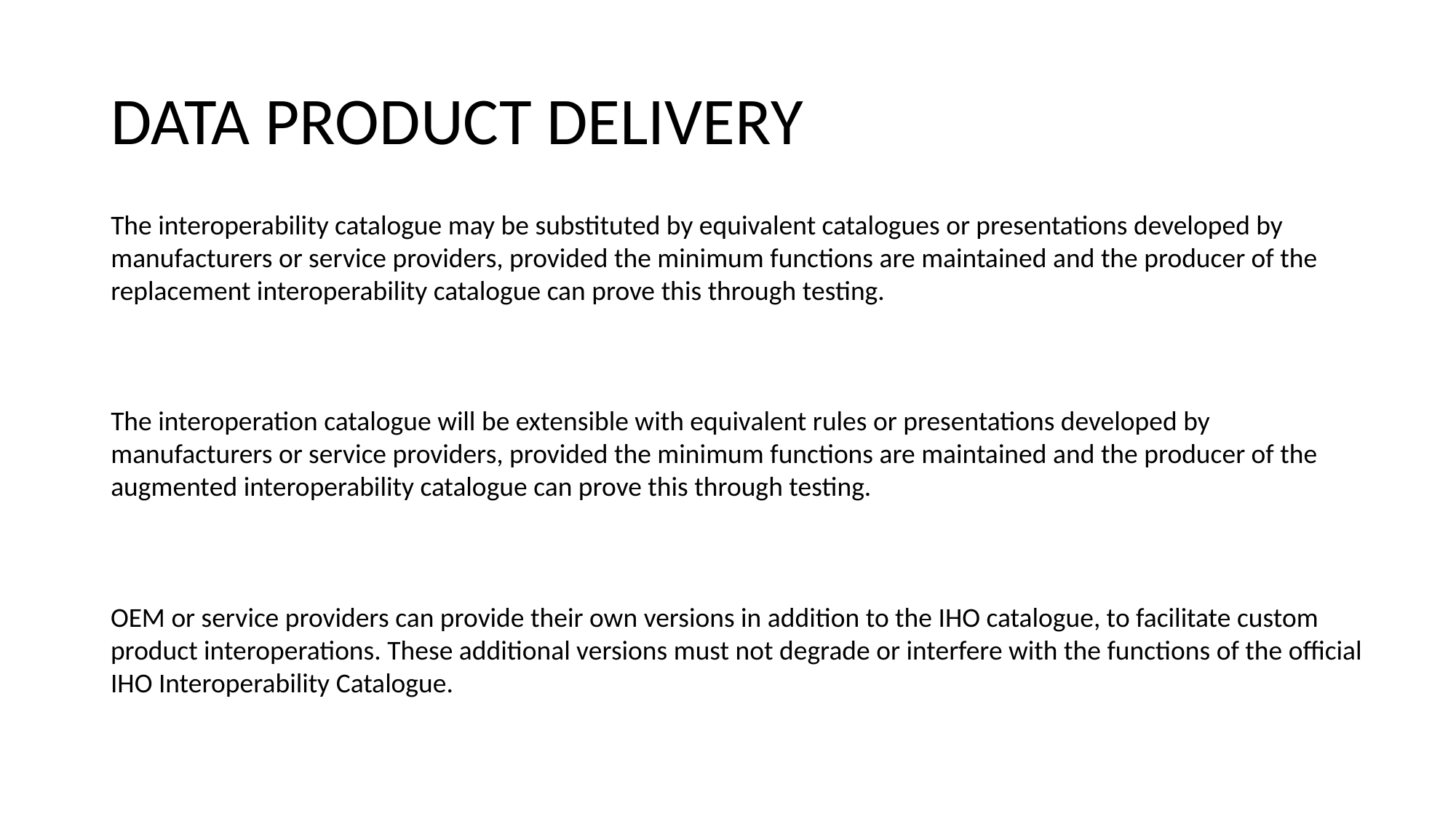

# DATA PRODUCT DELIVERY
The interoperability catalogue may be substituted by equivalent catalogues or presentations developed by manufacturers or service providers, provided the minimum functions are maintained and the producer of the replacement interoperability catalogue can prove this through testing.
The interoperation catalogue will be extensible with equivalent rules or presentations developed by manufacturers or service providers, provided the minimum functions are maintained and the producer of the augmented interoperability catalogue can prove this through testing.
OEM or service providers can provide their own versions in addition to the IHO catalogue, to facilitate custom product interoperations. These additional versions must not degrade or interfere with the functions of the official IHO Interoperability Catalogue.